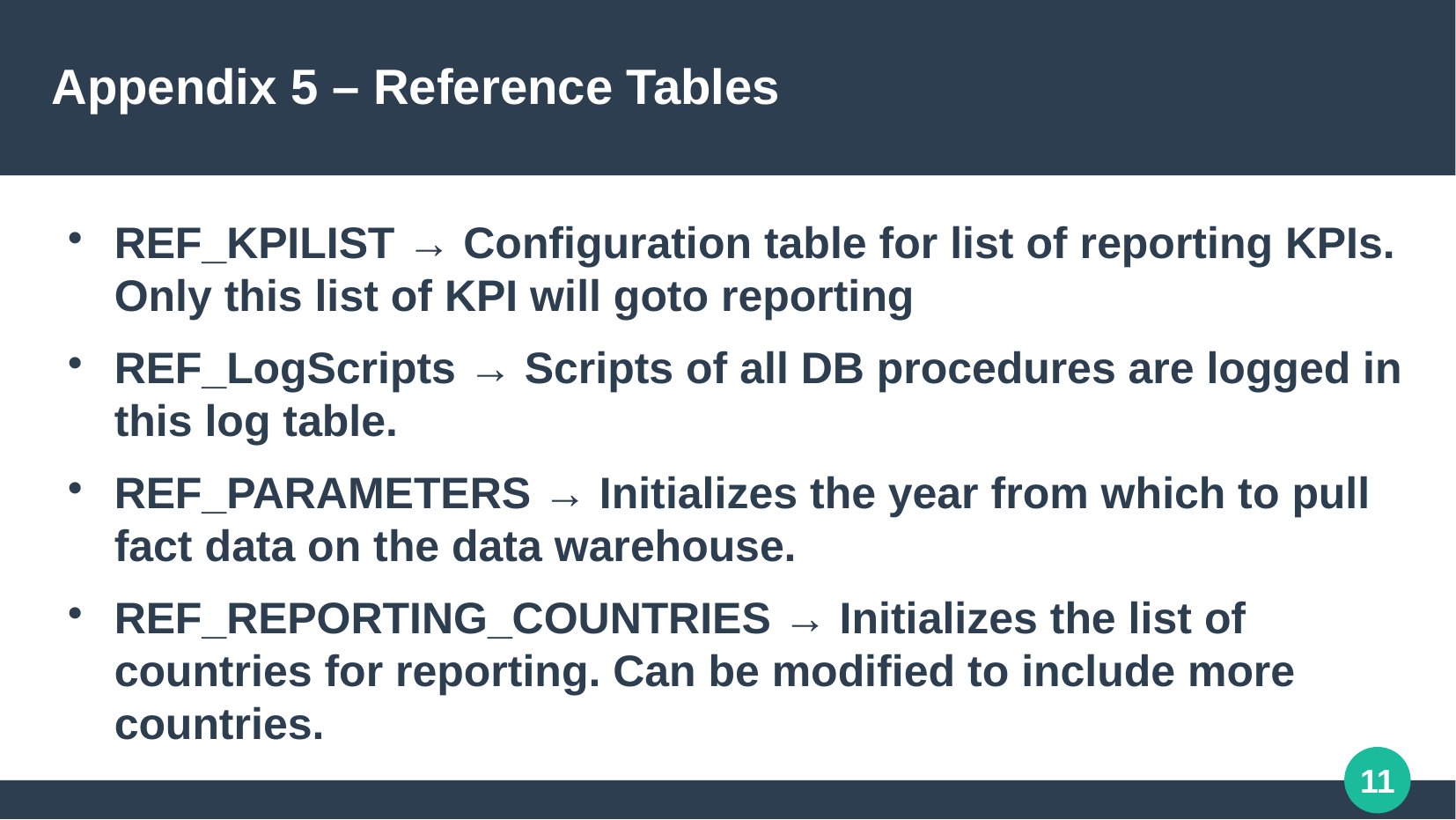

Appendix 5 – Reference Tables
REF_KPILIST → Configuration table for list of reporting KPIs. Only this list of KPI will goto reporting
REF_LogScripts → Scripts of all DB procedures are logged in this log table.
REF_PARAMETERS → Initializes the year from which to pull fact data on the data warehouse.
REF_REPORTING_COUNTRIES → Initializes the list of countries for reporting. Can be modified to include more countries.